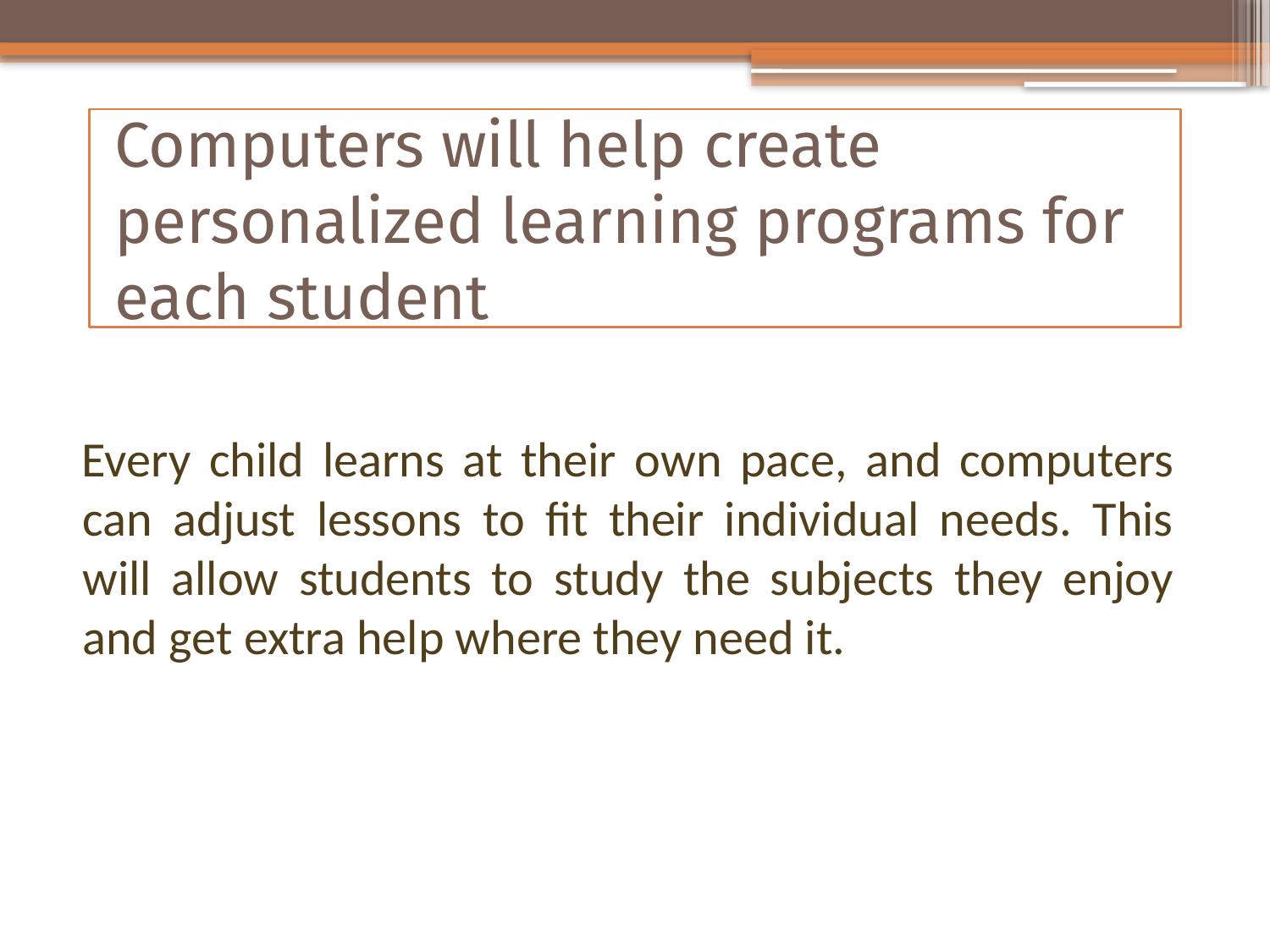

# Computers will help create personalized learning programs for each student

Every child learns at their own pace, and computers can adjust lessons to fit their individual needs. This will allow students to study the subjects they enjoy and get extra help where they need it.